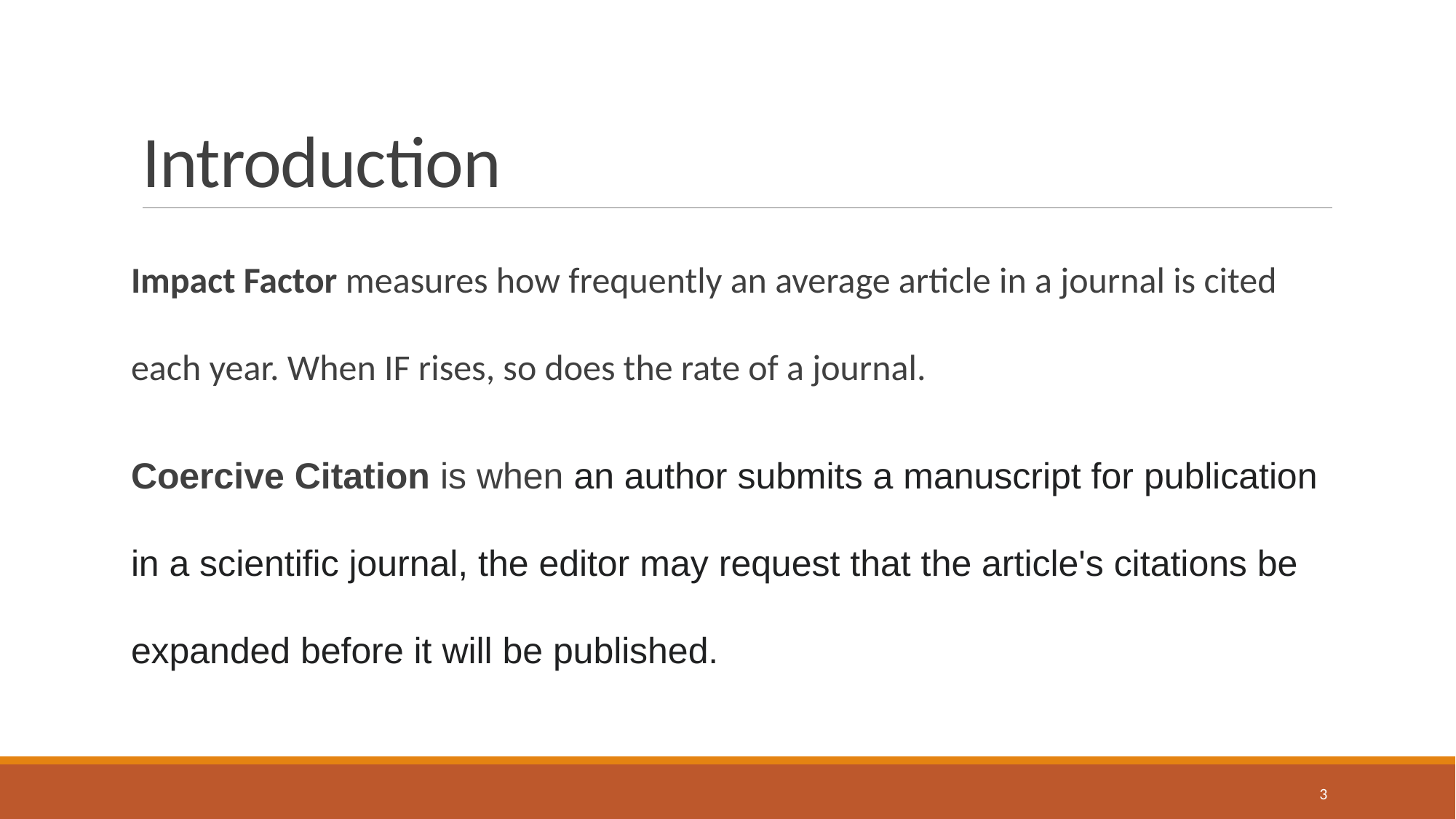

# Introduction
Impact Factor measures how frequently an average article in a journal is cited each year. When IF rises, so does the rate of a journal.
Coercive Citation is when an author submits a manuscript for publication in a scientific journal, the editor may request that the article's citations be expanded before it will be published.

3